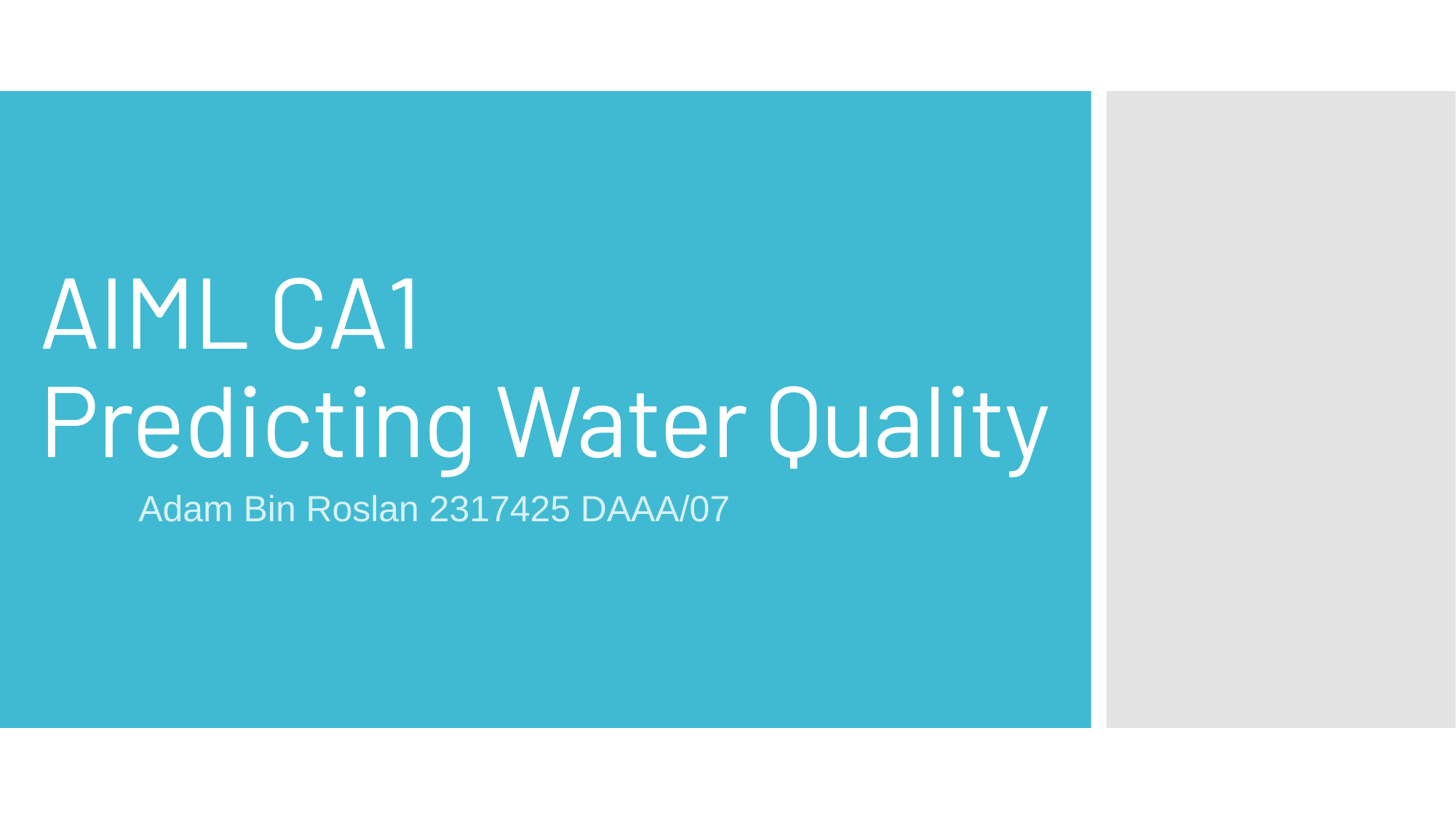

# AIML CA1 Predicting Water Quality
Adam Bin Roslan 2317425 DAAA/07